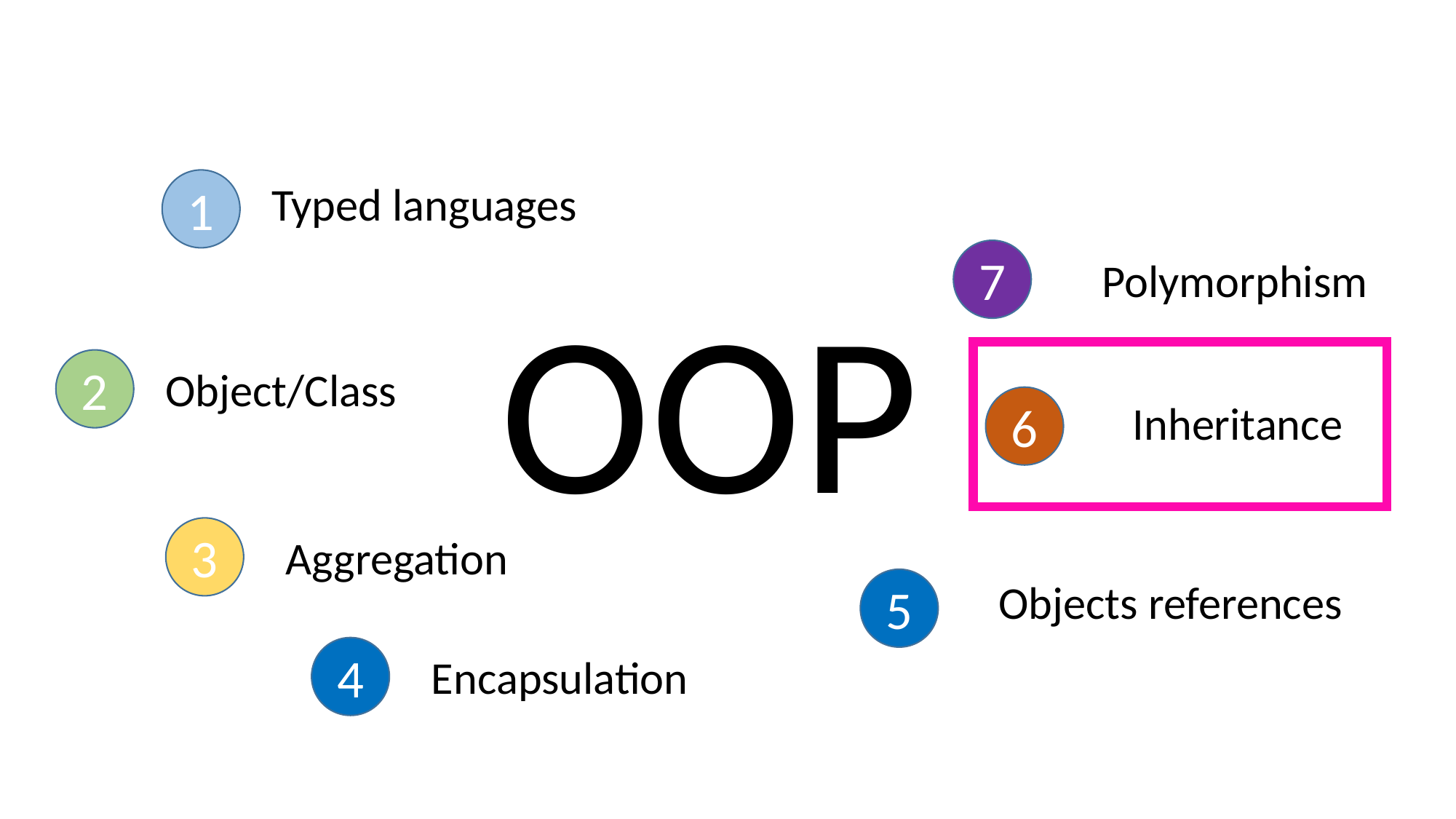

1
Typed languages
7
Polymorphism
OOP

2
Object/Class
6
Inheritance
3
 Aggregation
 Objects references
5
4
 Encapsulation